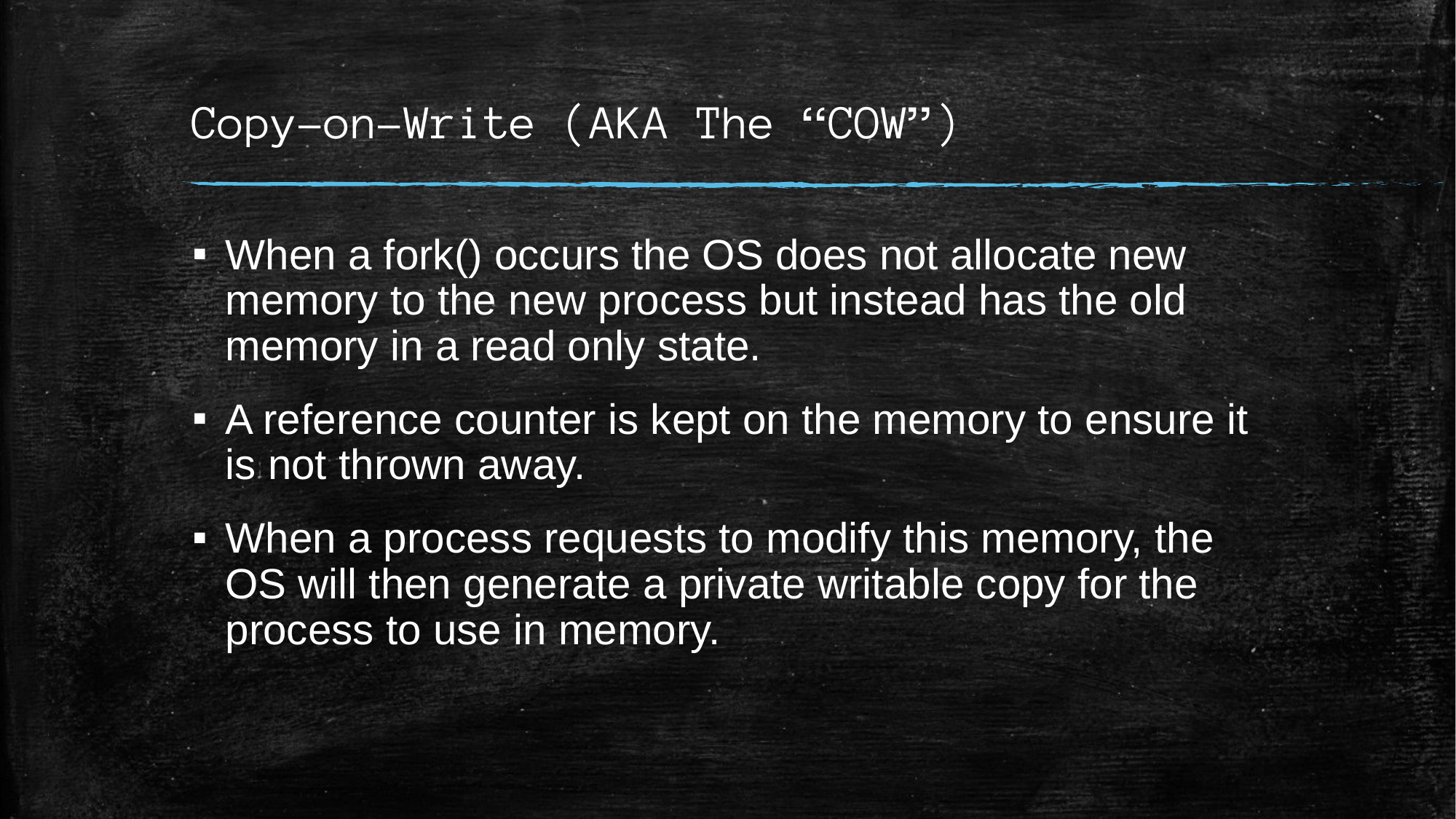

# Copy-on-Write (AKA The “COW”)
When a fork() occurs the OS does not allocate new memory to the new process but instead has the old memory in a read only state.
A reference counter is kept on the memory to ensure it is not thrown away.
When a process requests to modify this memory, the OS will then generate a private writable copy for the process to use in memory.